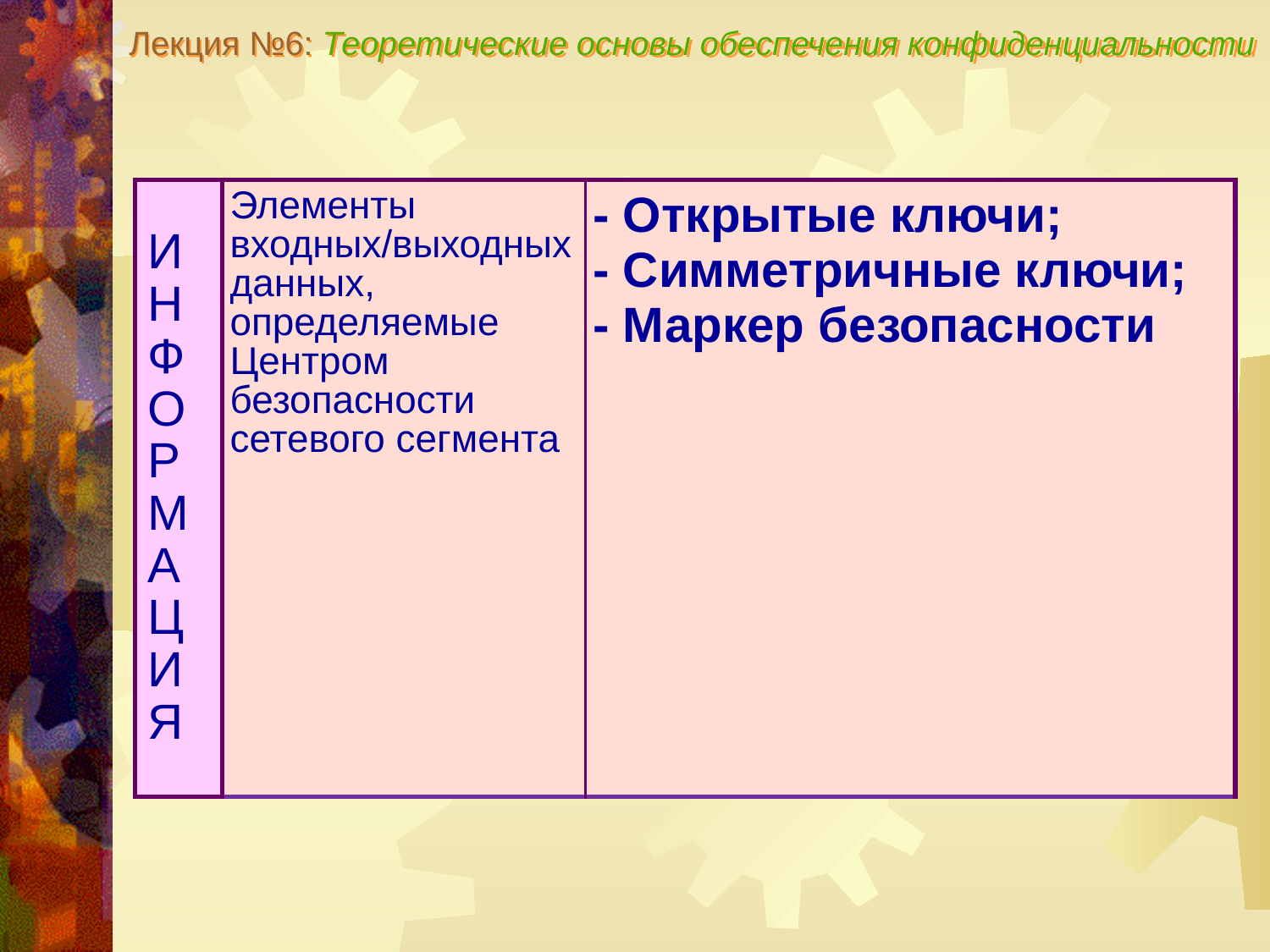

Лекция №6: Теоретические основы обеспечения конфиденциальности
| И Н Ф О Р М А Ц И Я | Элементы входных/выходных данных, определяемые Центром безопасности сетевого сегмента | - Открытые ключи; - Симметричные ключи; - Маркер безопасности |
| --- | --- | --- |